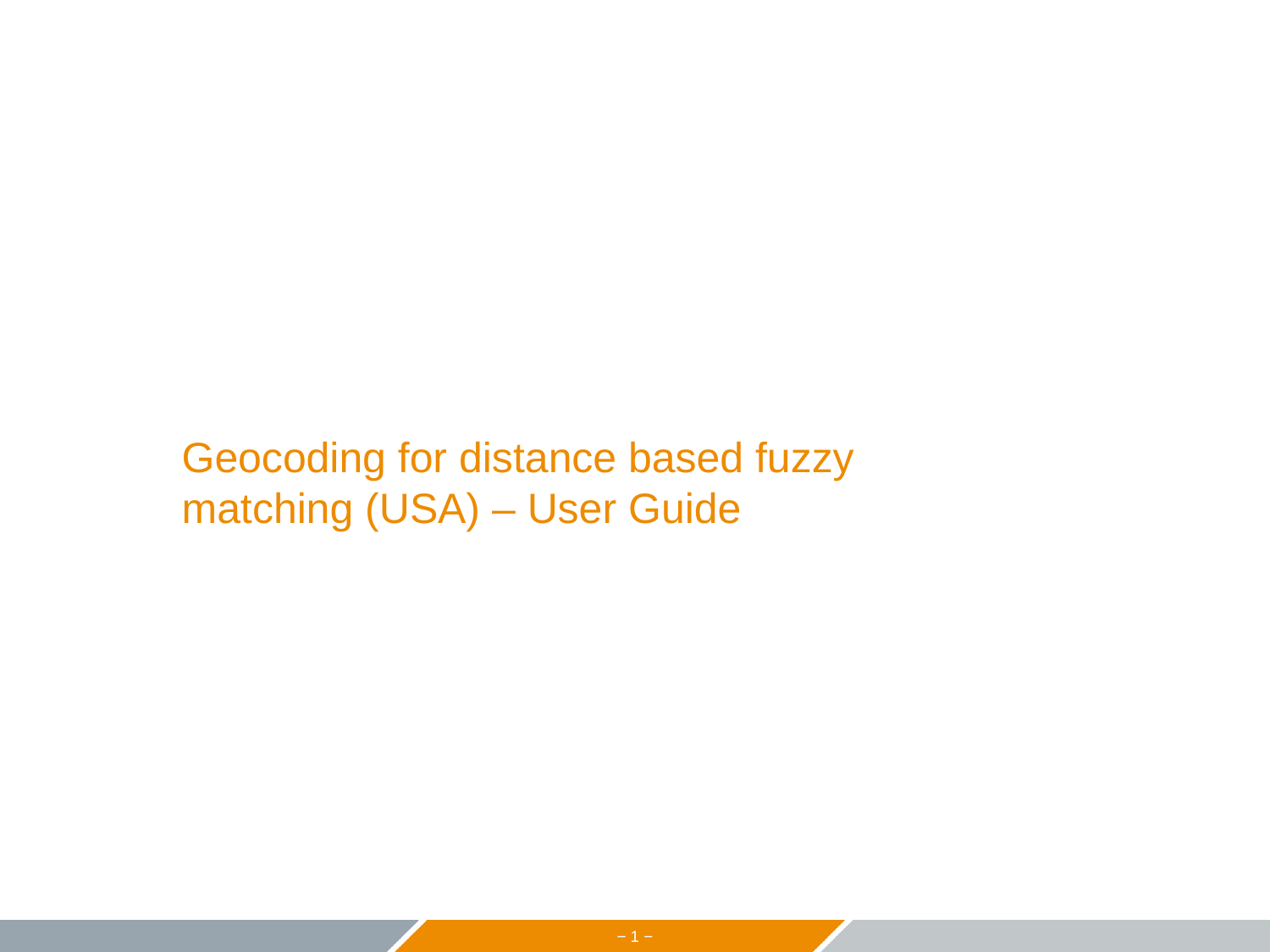

Geocoding for distance based fuzzy matching (USA) – User Guide